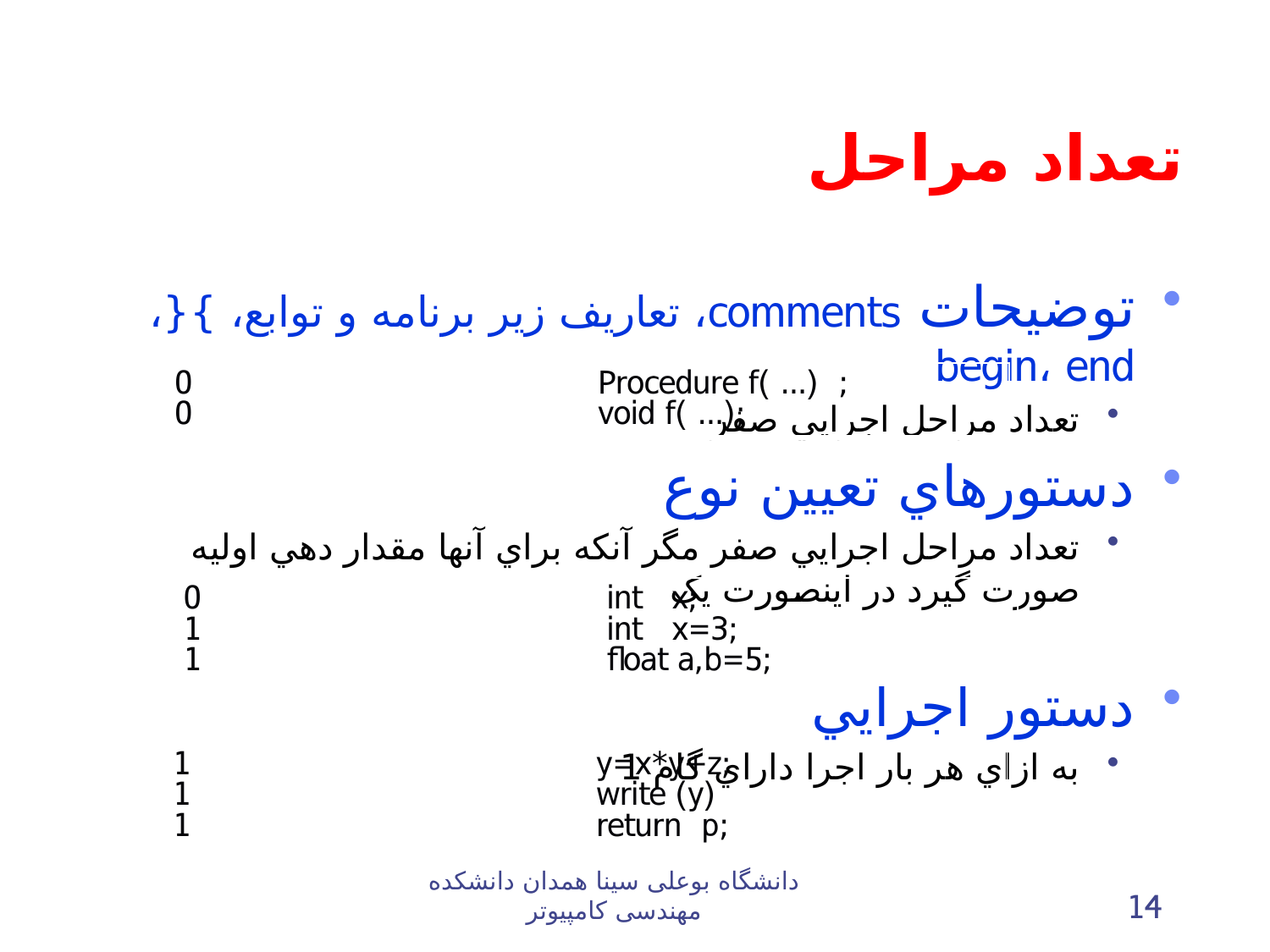

# تعداد مراحل
توضيحات comments، تعاريف زير برنامه و توابع، }{، begin، end
تعداد مراحل اجرايي صفر
دستورهاي تعيين نوع
تعداد مراحل اجرايي صفر مگر آنکه براي آنها مقدار دهي اوليه صورت گيرد در اينصورت يک

دستور اجرايي
به ازاي هر بار اجرا داراي گام 1
| 0 0 | Procedure f( …) ; void f( …); |
| --- | --- |
| 0 1 1 | int x; int x=3; float a,b=5; |
| --- | --- |
| 1 1 1 | y=x\*y+z; write (y) return p; |
| --- | --- |
دانشگاه بوعلی سینا همدان دانشکده مهندسی کامپيوتر
14